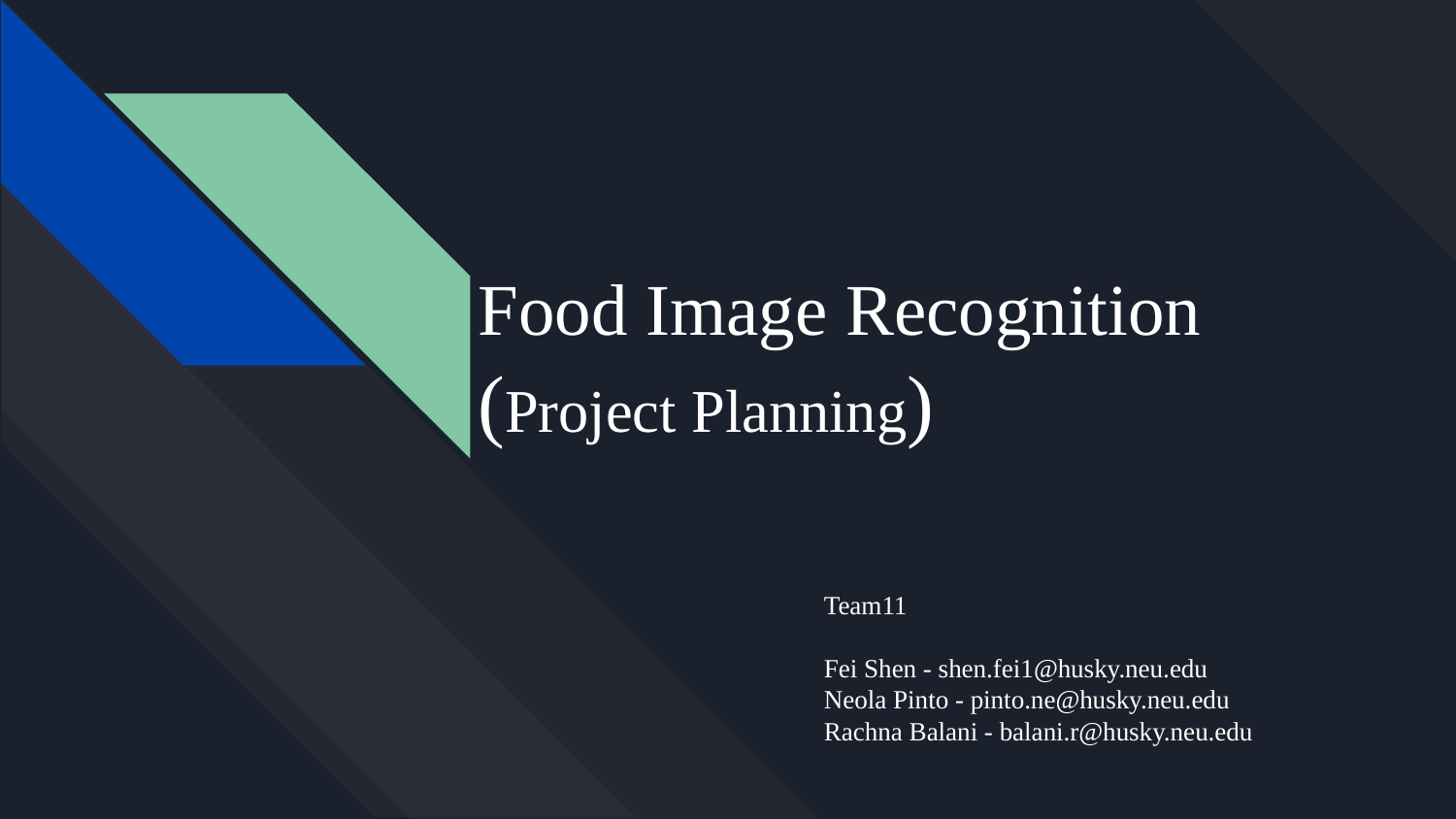

# Food Image Recognition
(Project Planning)
Team11

Fei Shen - shen.fei1@husky.neu.edu
Neola Pinto - pinto.ne@husky.neu.edu
Rachna Balani - balani.r@husky.neu.edu